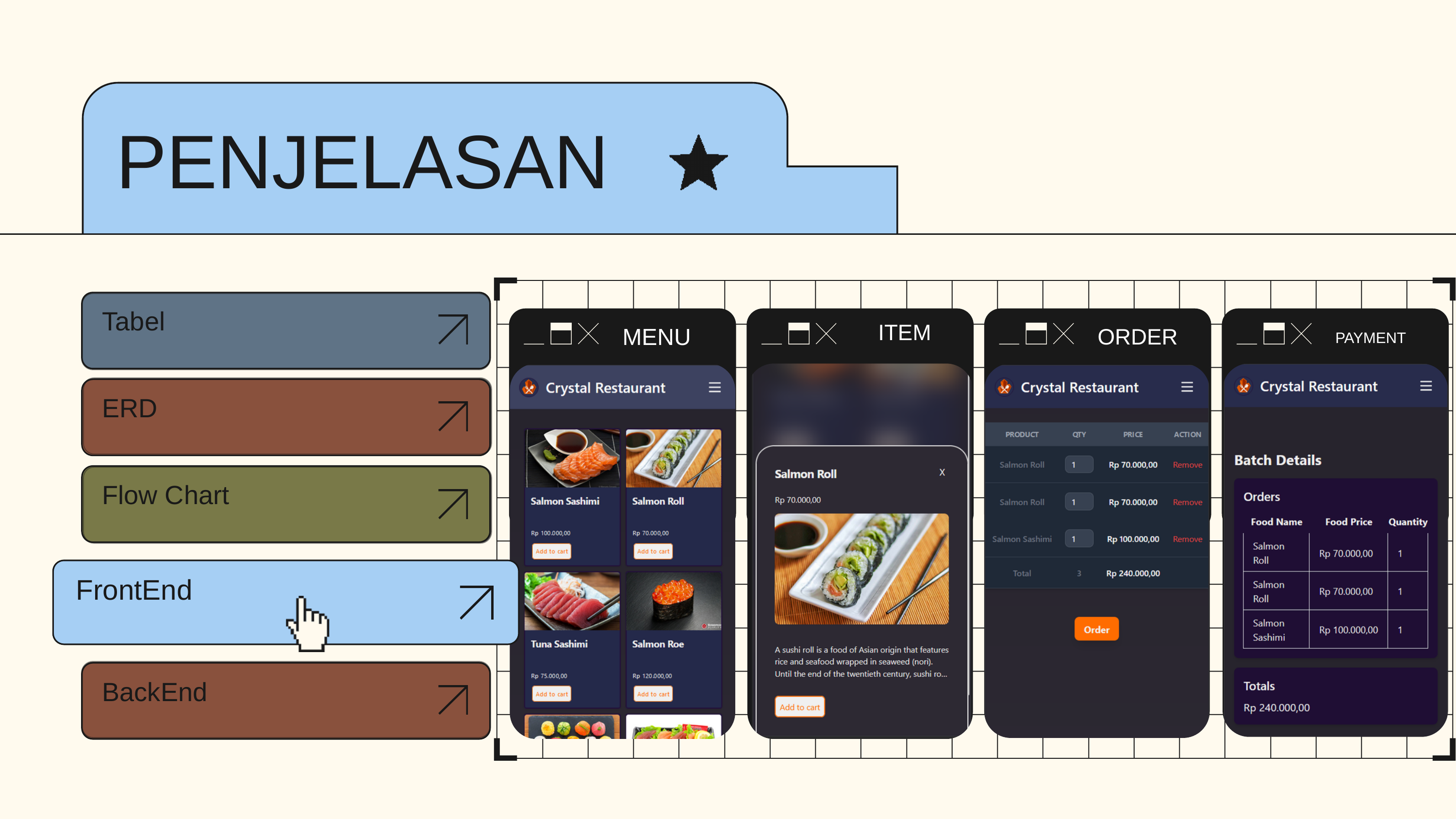

PENJELASAN

Tabel

ITEM

MENU
ORDER
PAYMENT

ERD

Flow Chart

FrontEnd

BackEnd